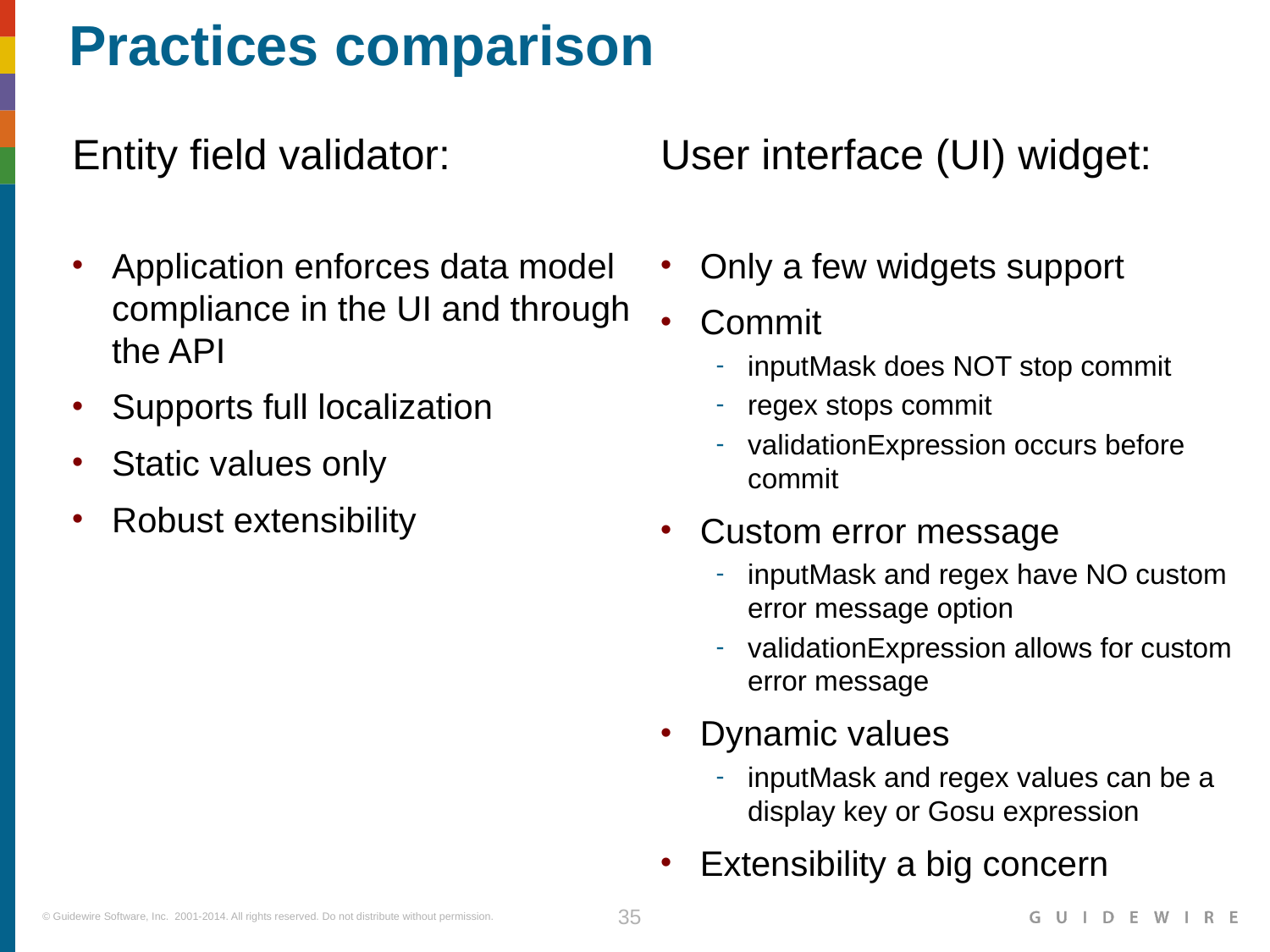

# Practices comparison
Entity field validator:

User interface (UI) widget:

Application enforces data model compliance in the UI and through the API
Supports full localization
Static values only
Robust extensibility
Only a few widgets support
Commit
inputMask does NOT stop commit
regex stops commit
validationExpression occurs before commit
Custom error message
inputMask and regex have NO custom error message option
validationExpression allows for custom error message
Dynamic values
inputMask and regex values can be a display key or Gosu expression
Extensibility a big concern